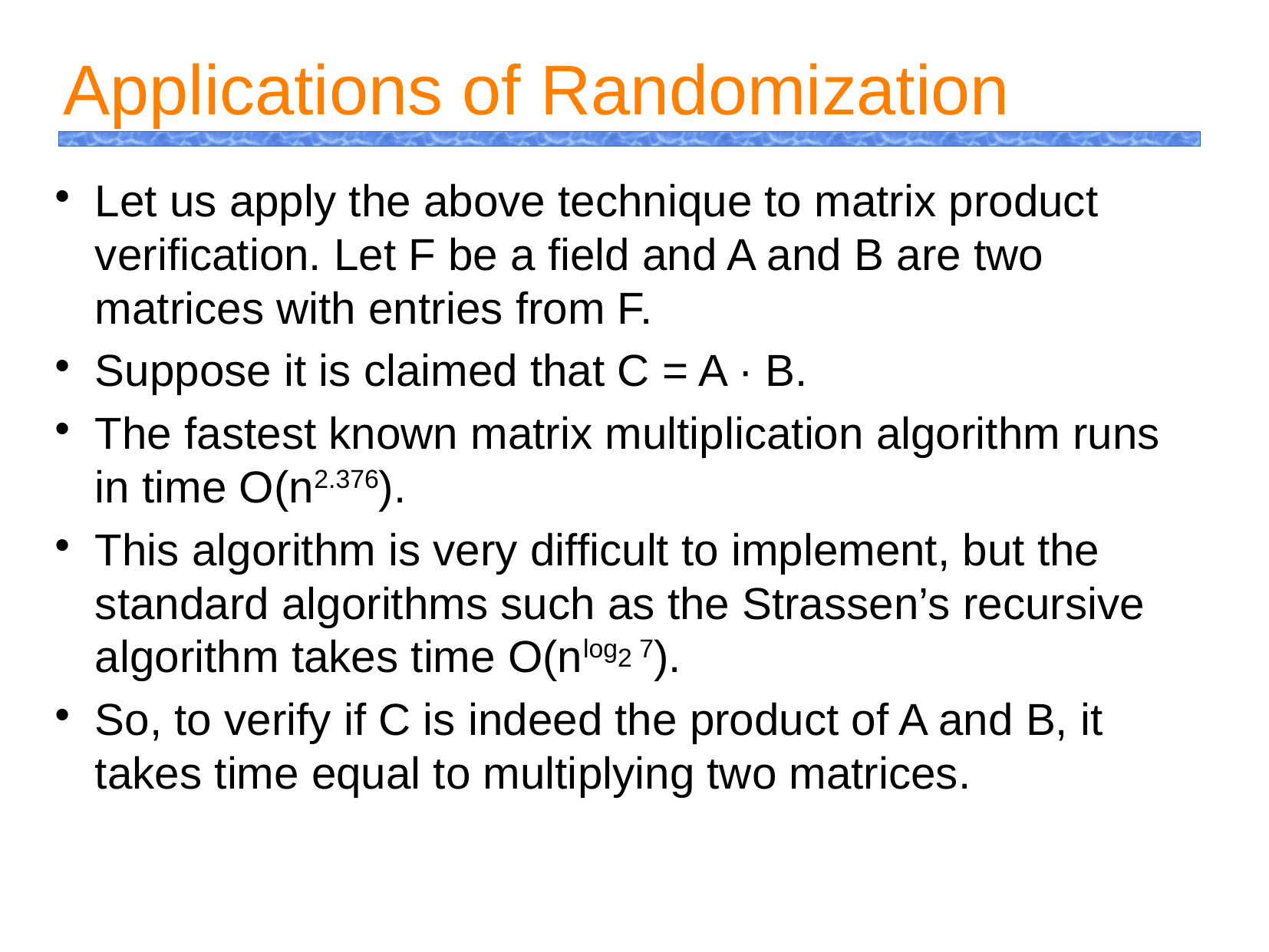

Applications of Randomization
Let us apply the above technique to matrix product verification. Let F be a field and A and B are two matrices with entries from F.
Suppose it is claimed that C = A · B.
The fastest known matrix multiplication algorithm runs in time O(n2.376).
This algorithm is very difficult to implement, but the standard algorithms such as the Strassen’s recursive algorithm takes time O(nlog2 7).
So, to verify if C is indeed the product of A and B, it takes time equal to multiplying two matrices.